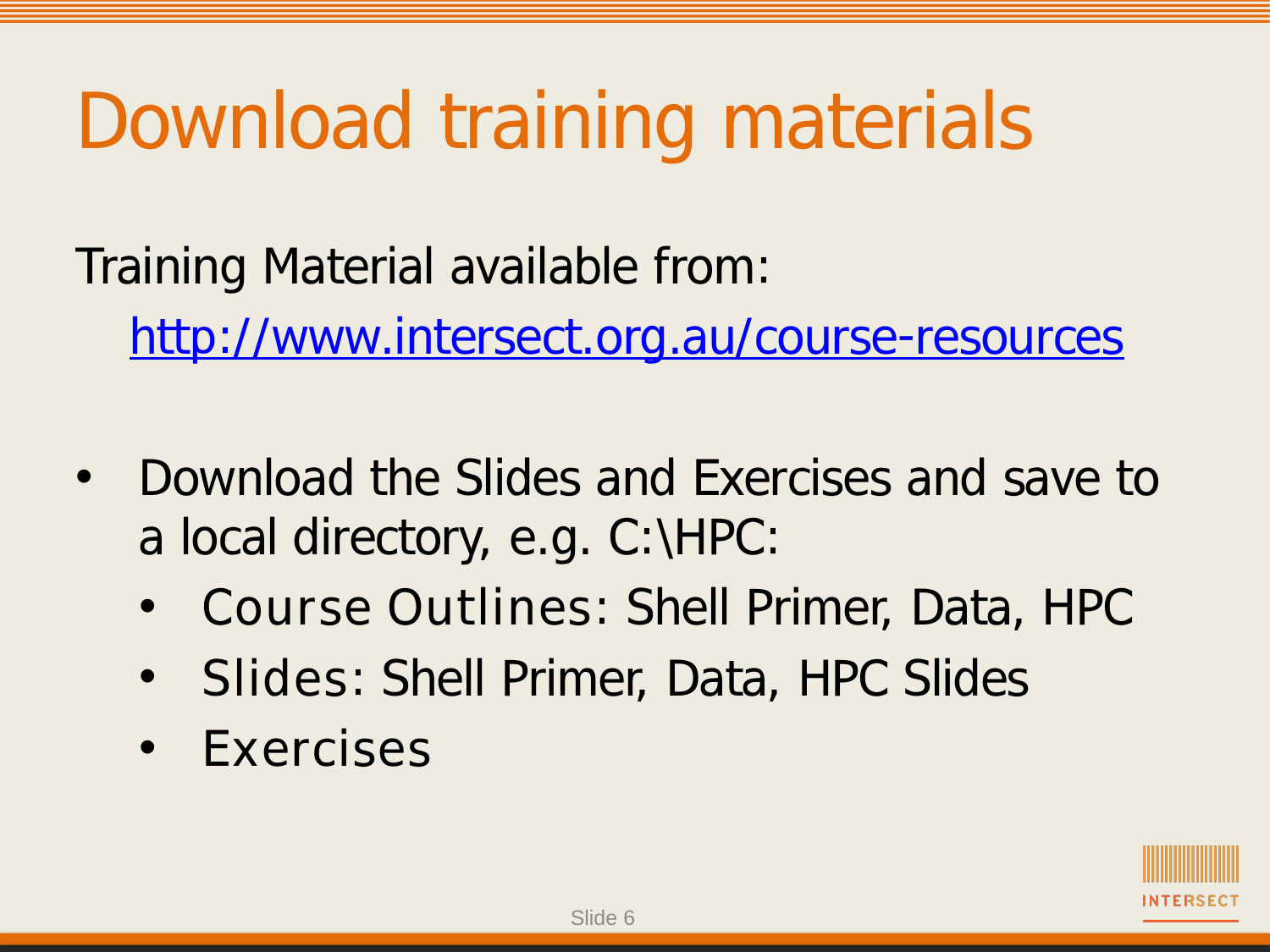

# Download training materials
Training Material available from:
http://www.intersect.org.au/course-resources

Download the Slides and Exercises and save to a local directory, e.g. C:\HPC:
Course Outlines: Shell Primer, Data, HPC
Slides: Shell Primer, Data, HPC Slides
Exercises

Slide 6